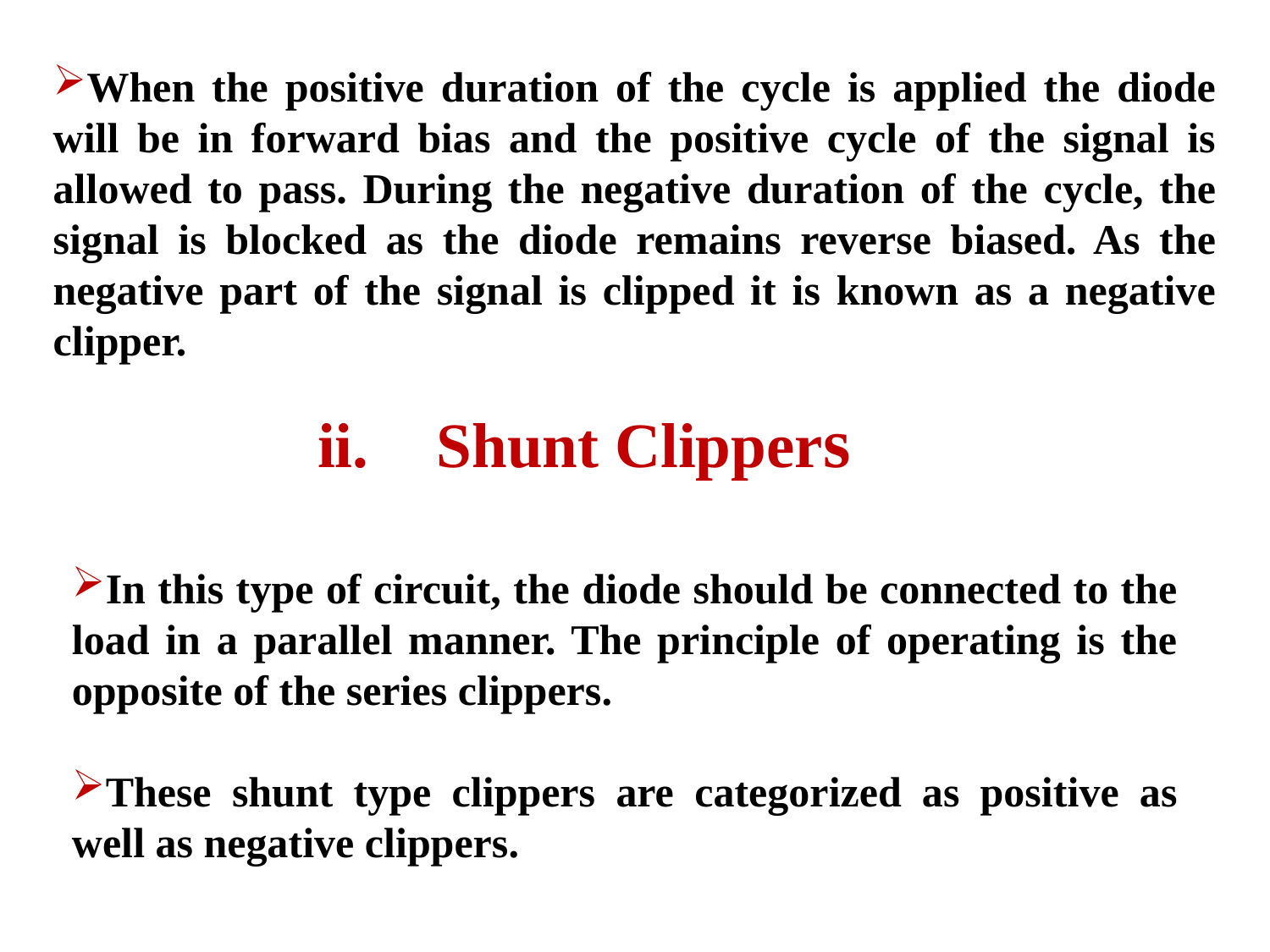

When the positive duration of the cycle is applied the diode will be in forward bias and the positive cycle of the signal is allowed to pass. During the negative duration of the cycle, the signal is blocked as the diode remains reverse biased. As the negative part of the signal is clipped it is known as a negative clipper.

# Shunt Clippers
In this type of circuit, the diode should be connected to the load in a parallel manner. The principle of operating is the opposite of the series clippers.

These shunt type clippers are categorized as positive as well as negative clippers.